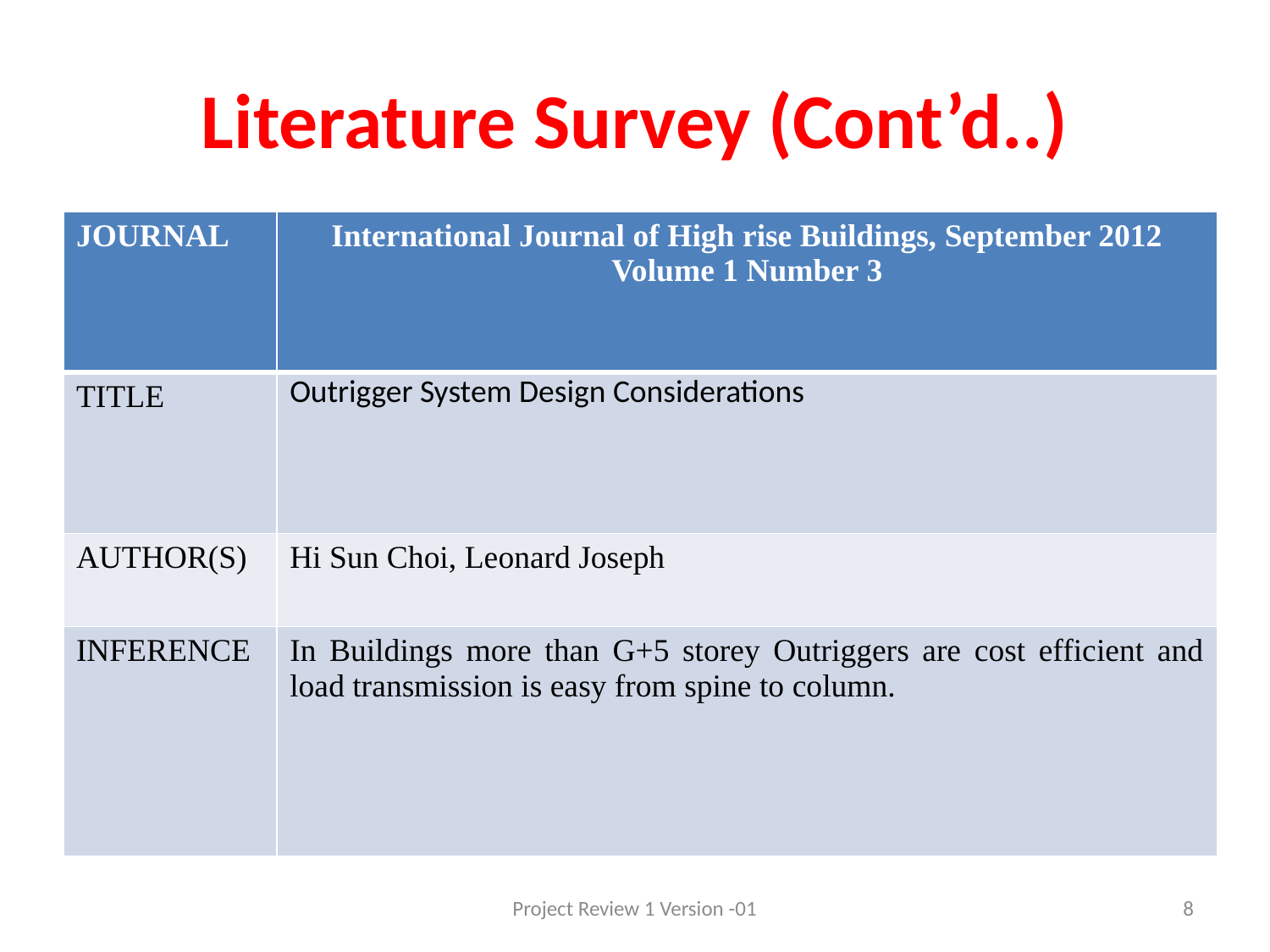

# Literature Survey (Cont’d..)
| JOURNAL | International Journal of High rise Buildings, September 2012 Volume 1 Number 3 |
| --- | --- |
| TITLE | Outrigger System Design Considerations |
| AUTHOR(S) | Hi Sun Choi, Leonard Joseph |
| INFERENCE | In Buildings more than G+5 storey Outriggers are cost efficient and load transmission is easy from spine to column. |
Project Review 1 Version -01
8